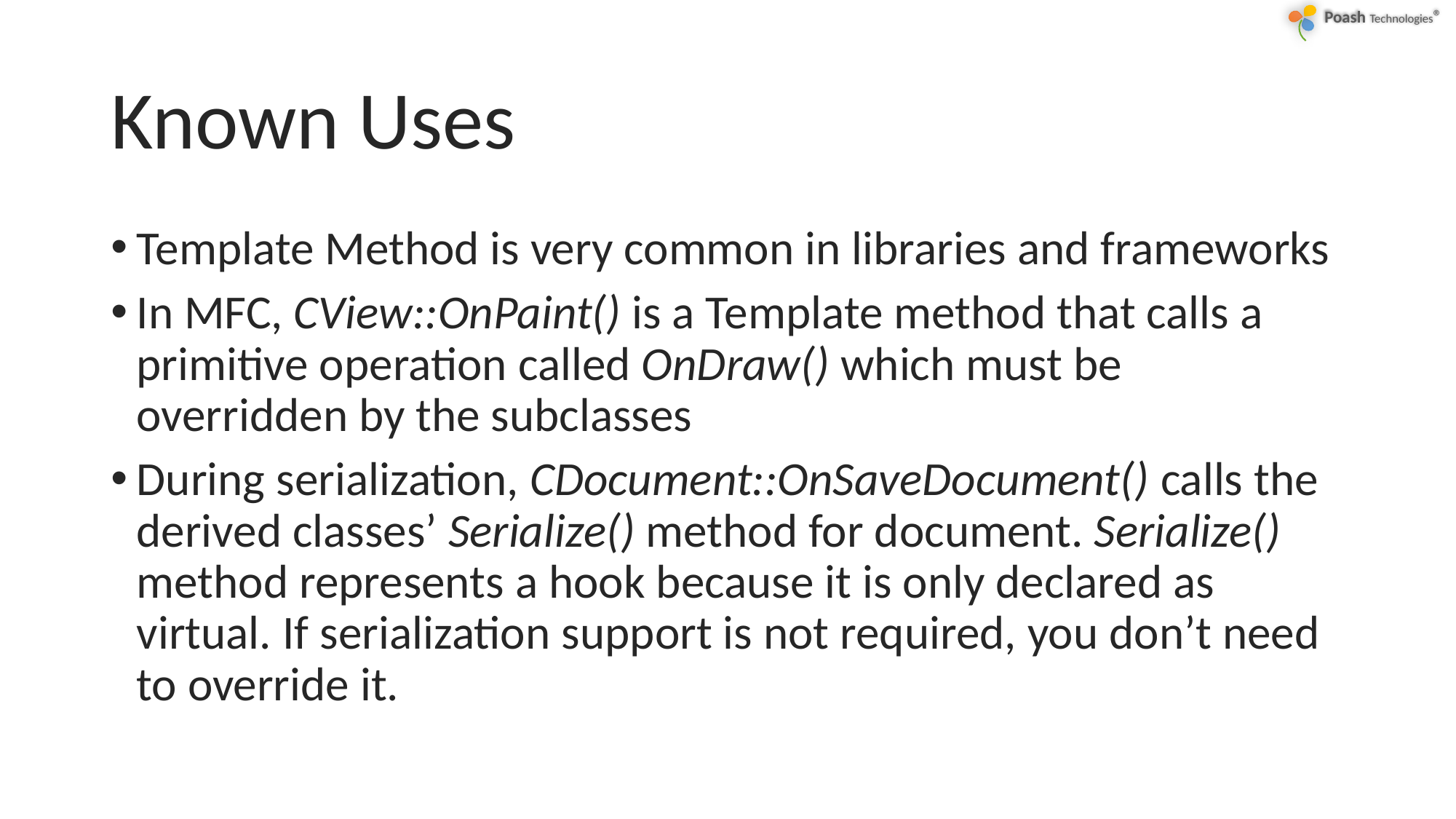

# Known Uses
Template Method is very common in libraries and frameworks
In MFC, CView::OnPaint() is a Template method that calls a primitive operation called OnDraw() which must be overridden by the subclasses
During serialization, CDocument::OnSaveDocument() calls the derived classes’ Serialize() method for document. Serialize() method represents a hook because it is only declared as virtual. If serialization support is not required, you don’t need to override it.